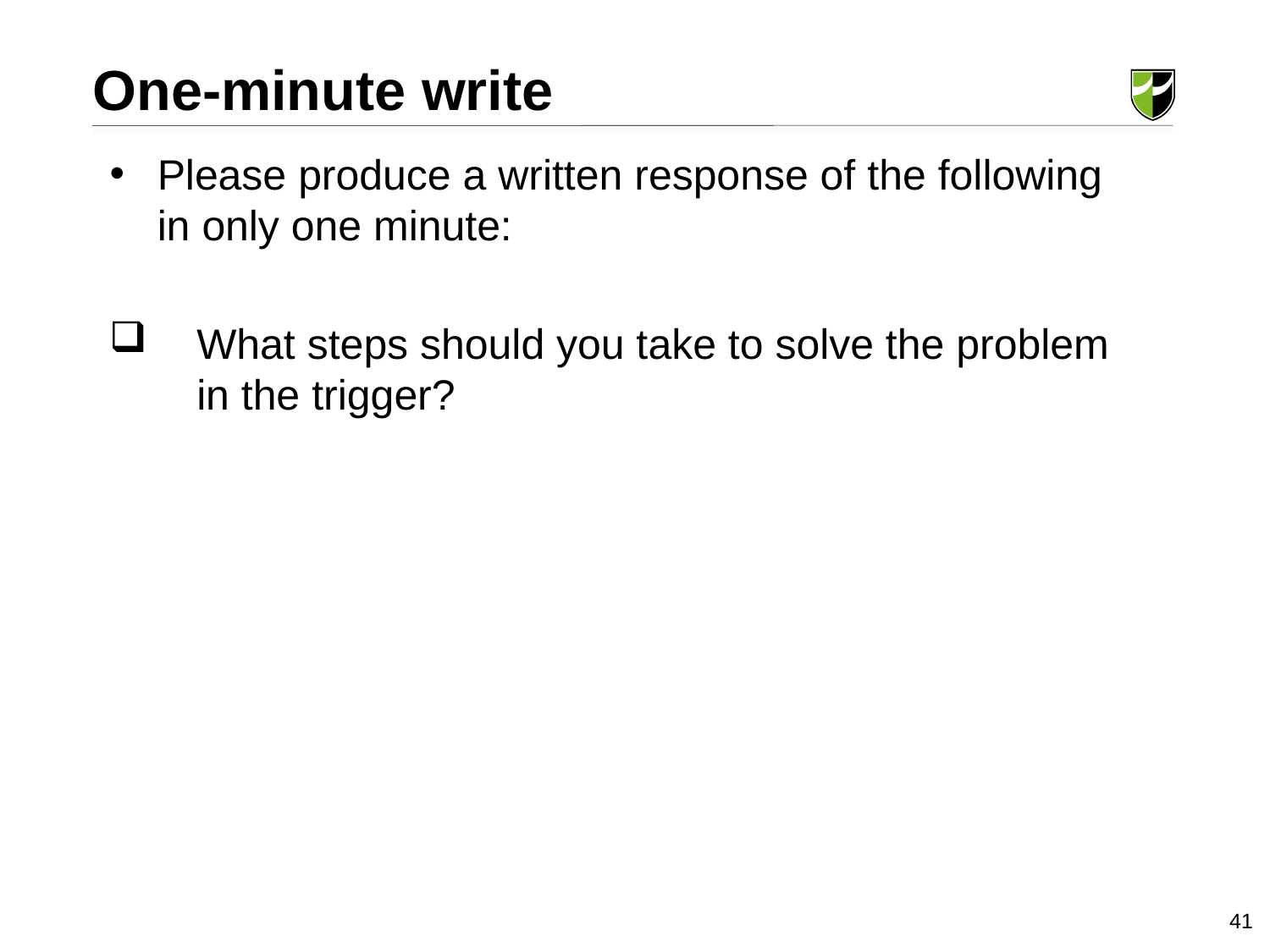

One-minute write
Please produce a written response of the following in only one minute:

What steps should you take to solve the problem in the trigger?

41